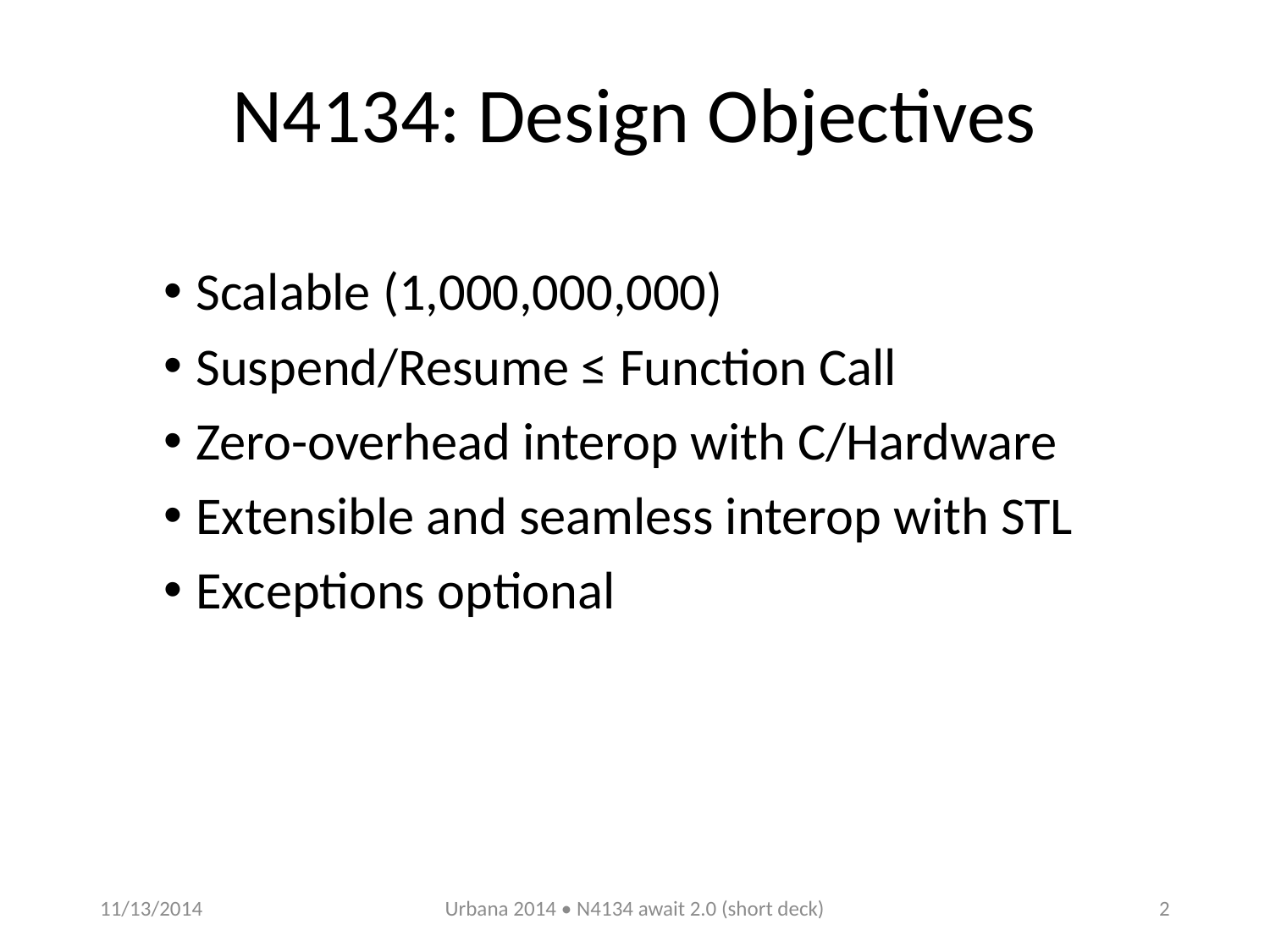

# N4134: Design Objectives
Scalable (1,000,000,000)
Suspend/Resume ≤ Function Call
Zero-overhead interop with C/Hardware
Extensible and seamless interop with STL
Exceptions optional
11/13/2014
Urbana 2014 • N4134 await 2.0 (short deck)
2